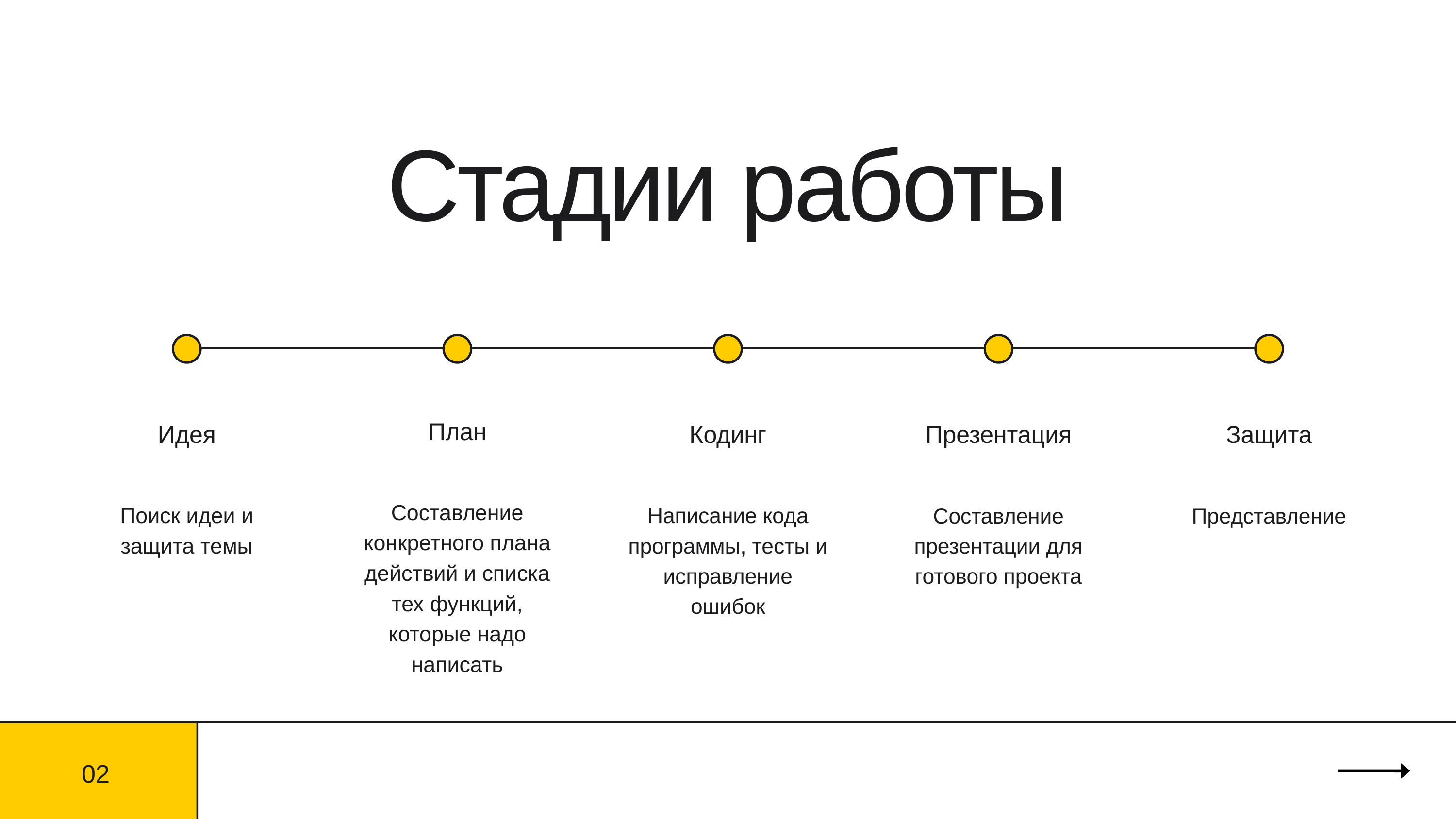

Стадии работы

План
Составление конкретного плана действий и списка тех функций, которые надо написать
Идея
Поиск идеи и защита темы
Кодинг
Написание кода программы, тесты и исправление ошибок
Презентация
Составление презентации для готового проекта
Защита
Представление

02